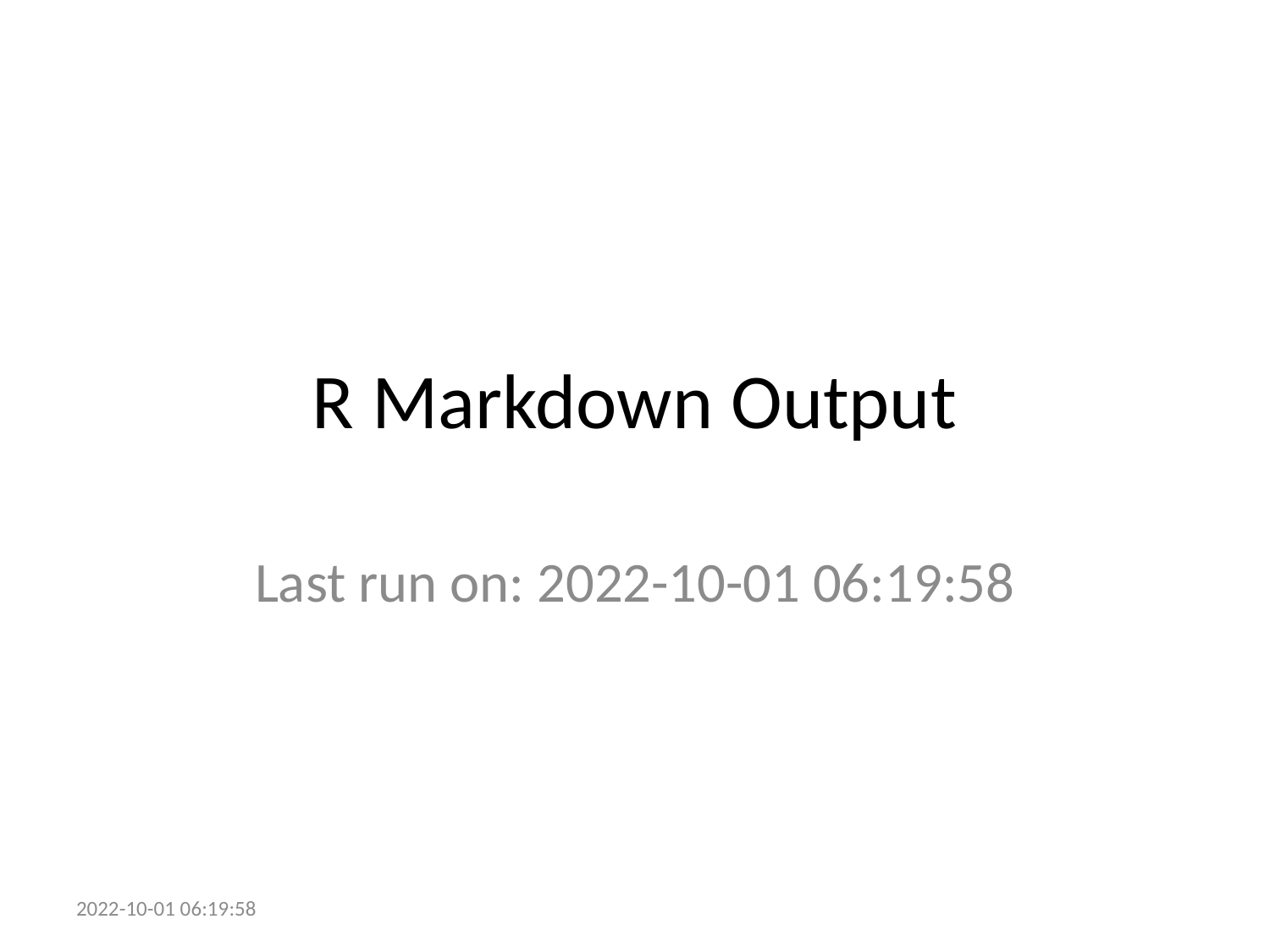

# R Markdown Output
Last run on: 2022-10-01 06:19:58
2022-10-01 06:19:58